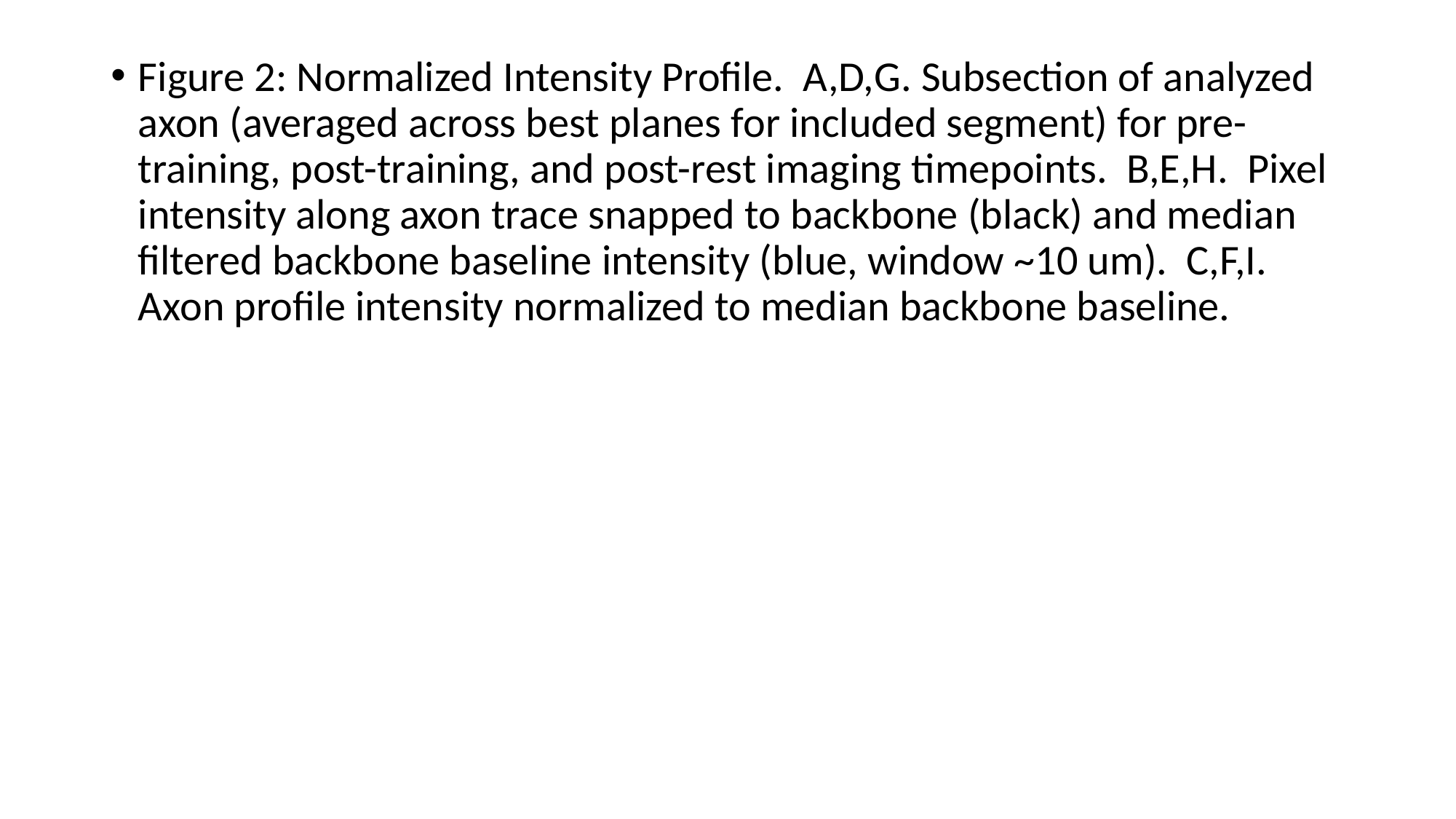

Figure 2: Normalized Intensity Profile.  A,D,G. Subsection of analyzed axon (averaged across best planes for included segment) for pre-training, post-training, and post-rest imaging timepoints.  B,E,H.  Pixel intensity along axon trace snapped to backbone (black) and median filtered backbone baseline intensity (blue, window ~10 um).  C,F,I.  Axon profile intensity normalized to median backbone baseline.